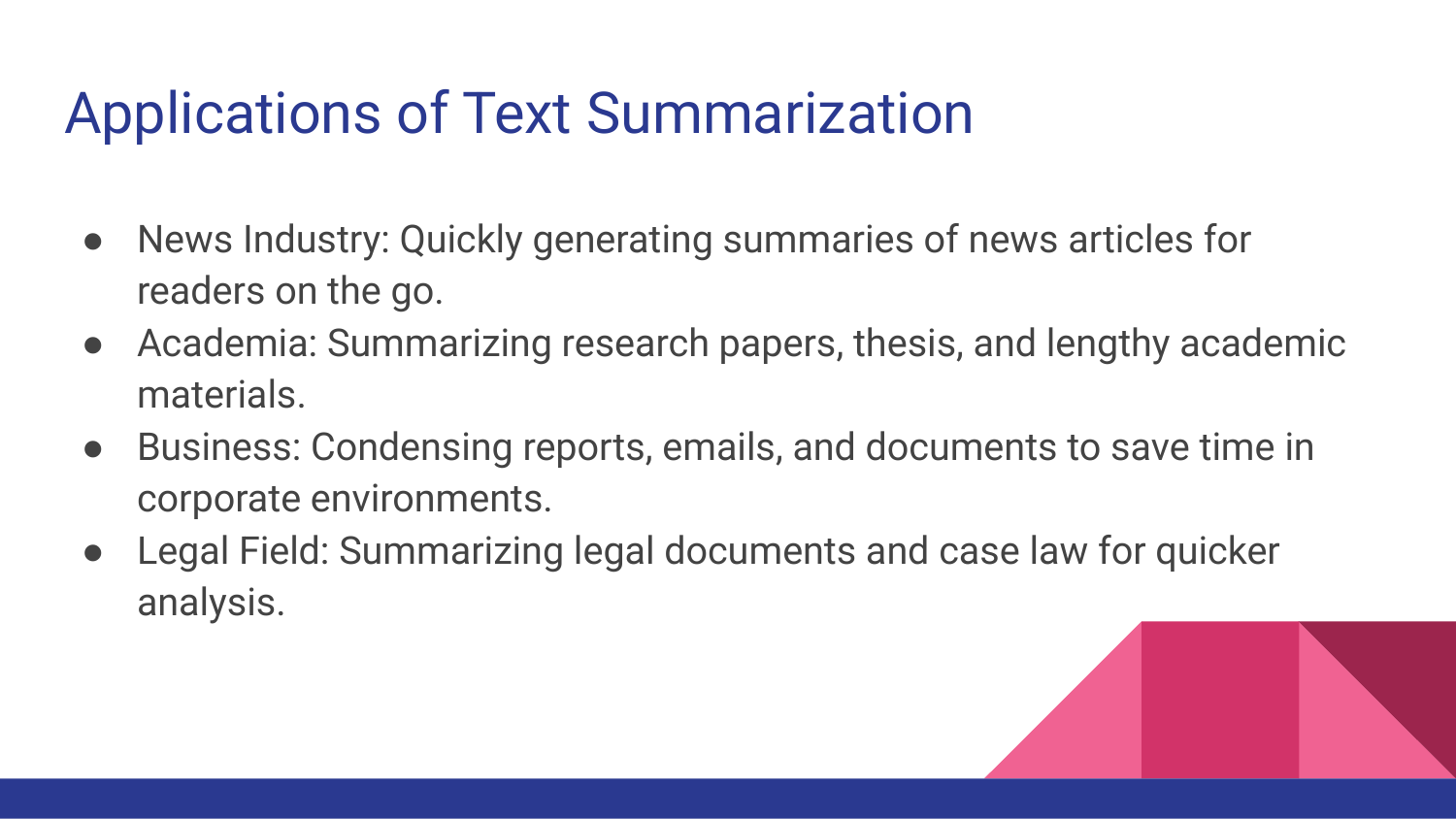

# Applications of Text Summarization
News Industry: Quickly generating summaries of news articles for readers on the go.
Academia: Summarizing research papers, thesis, and lengthy academic materials.
Business: Condensing reports, emails, and documents to save time in corporate environments.
Legal Field: Summarizing legal documents and case law for quicker analysis.